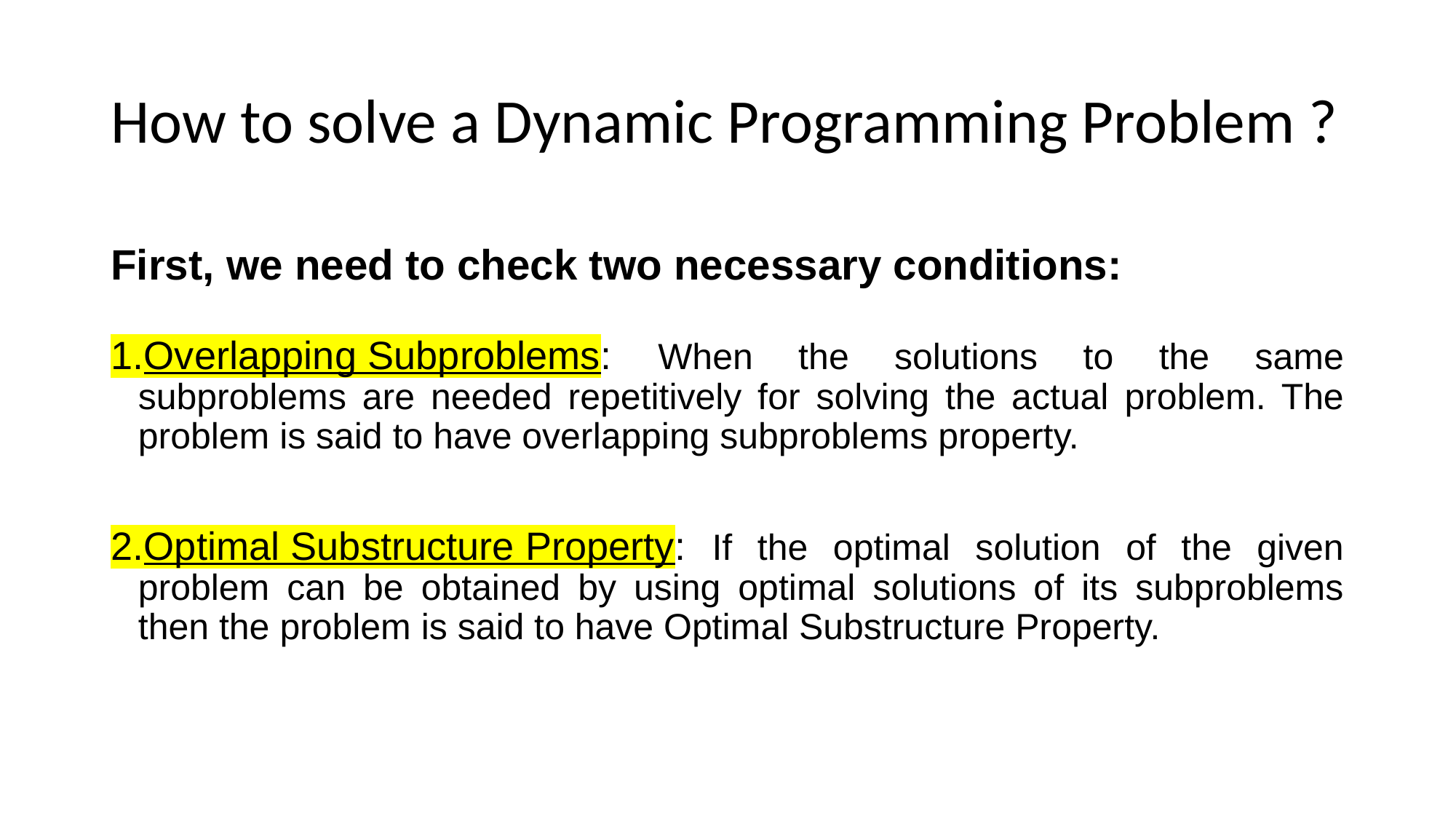

# How to solve a Dynamic Programming Problem ?
First, we need to check two necessary conditions:

Overlapping Subproblems: When the solutions to the same subproblems are needed repetitively for solving the actual problem. The problem is said to have overlapping subproblems property.

Optimal Substructure Property: If the optimal solution of the given problem can be obtained by using optimal solutions of its subproblems then the problem is said to have Optimal Substructure Property.